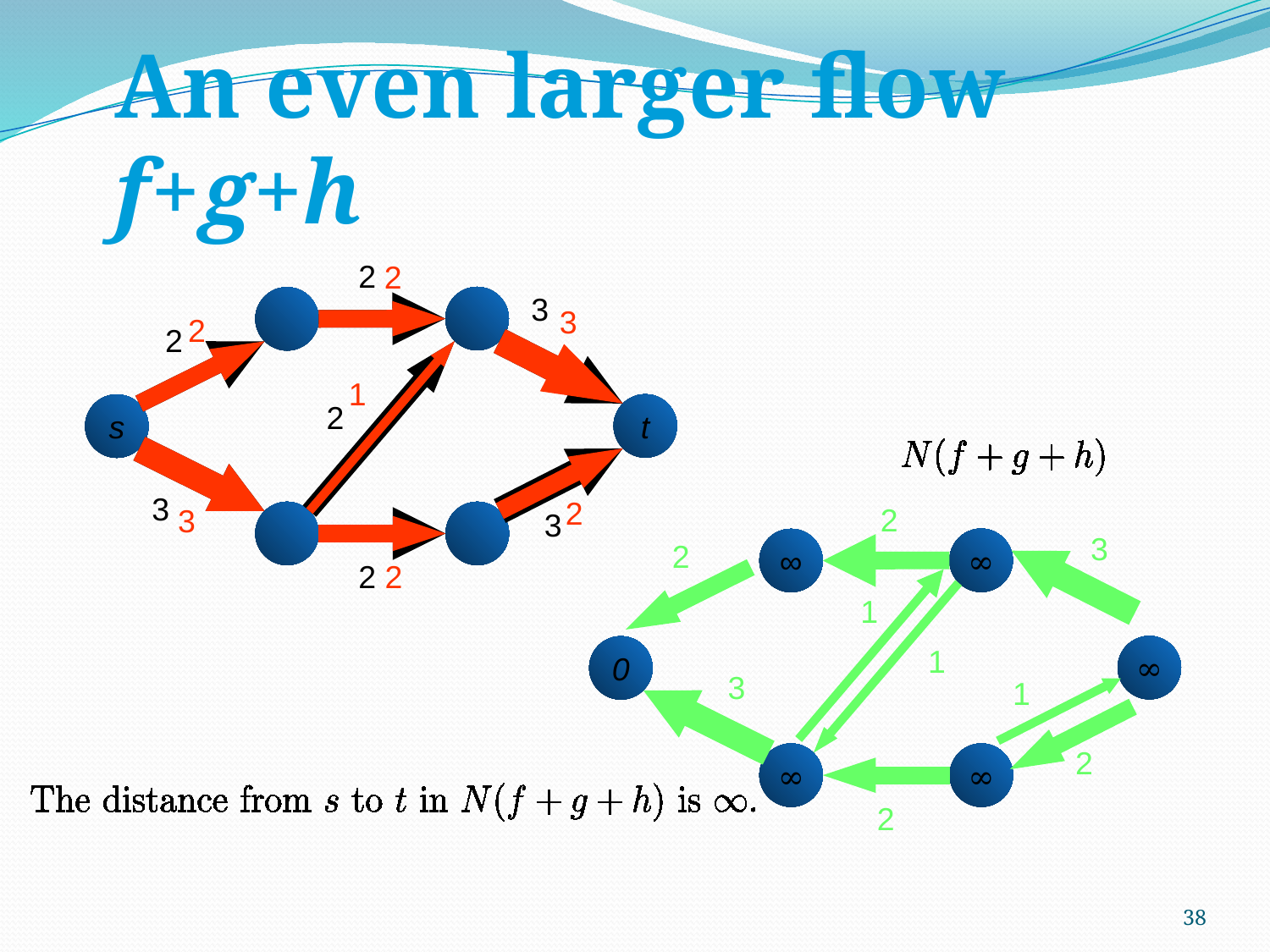

# An even larger flow f+g+h
2
2
3

3
2
2
1
2
t
s

3
2
2
3
3

3
∞
∞
2
2
2
1
1
∞
0
3
1
2
∞
∞

2
38